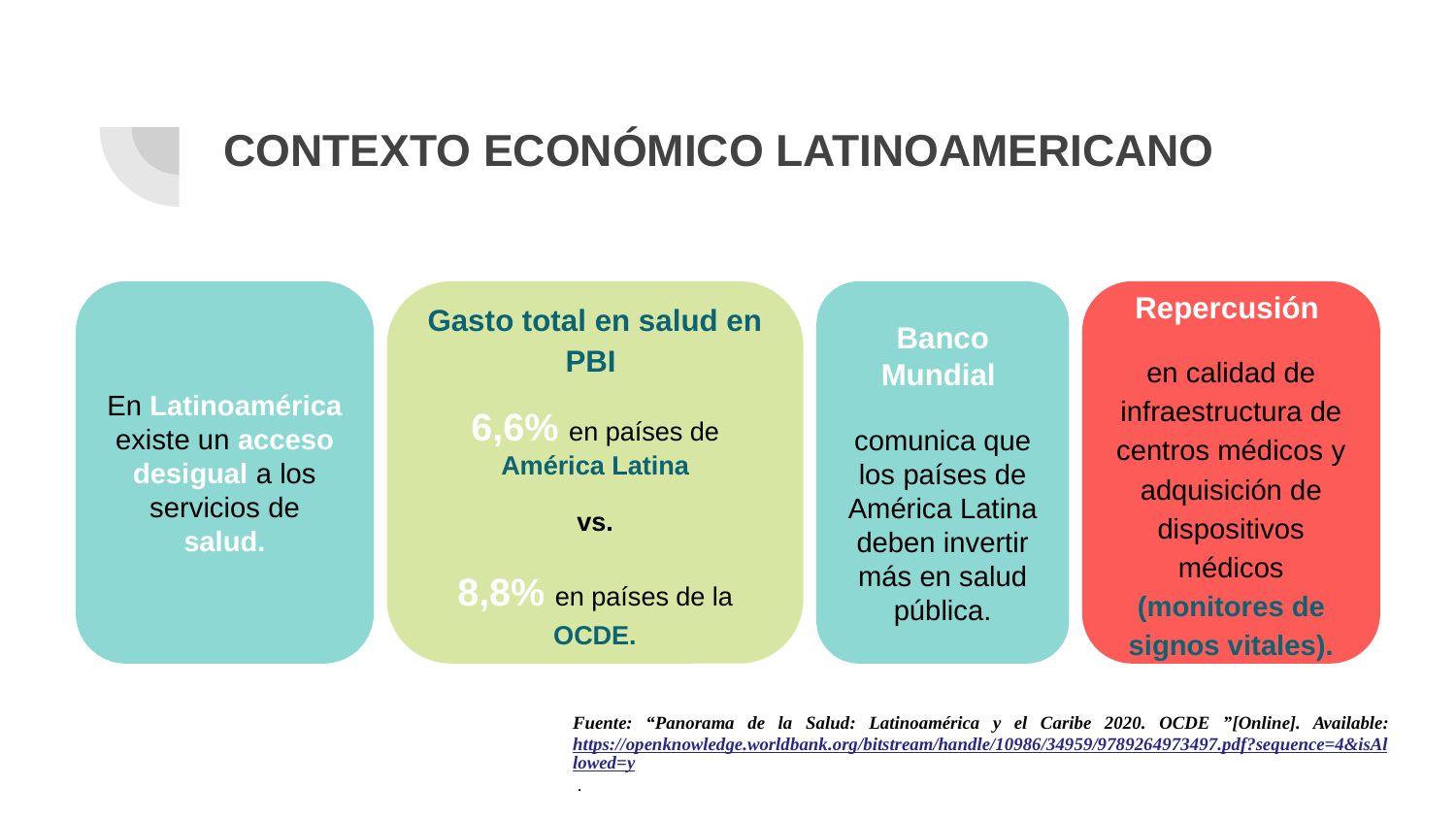

# CONTEXTO ECONÓMICO LATINOAMERICANO
En Latinoamérica existe un acceso desigual a los servicios de salud.
Gasto total en salud en PBI
6,6% en países de América Latina
vs.
8,8% en países de la OCDE.
Repercusión
en calidad de infraestructura de centros médicos y adquisición de dispositivos médicos (monitores de signos vitales).
Banco Mundial

comunica que los países de América Latina deben invertir más en salud pública.
Fuente: “Panorama de la Salud: Latinoamérica y el Caribe 2020. OCDE ”[Online]. Available: https://openknowledge.worldbank.org/bitstream/handle/10986/34959/9789264973497.pdf?sequence=4&isAllowed=y .